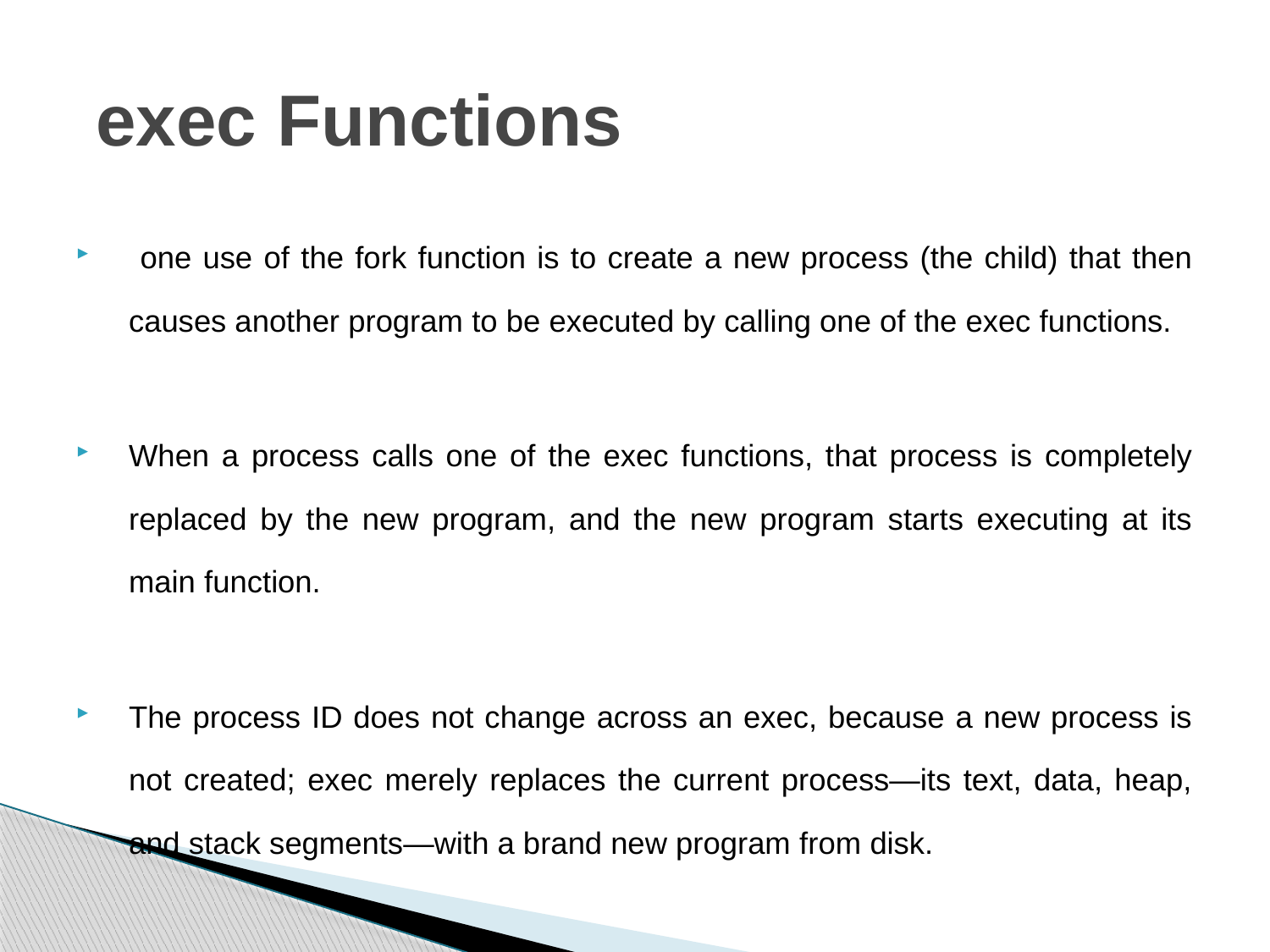

# exec Functions
 one use of the fork function is to create a new process (the child) that then causes another program to be executed by calling one of the exec functions.

When a process calls one of the exec functions, that process is completely replaced by the new program, and the new program starts executing at its main function.

The process ID does not change across an exec, because a new process is not created; exec merely replaces the current process—its text, data, heap, and stack segments—with a brand new program from disk.